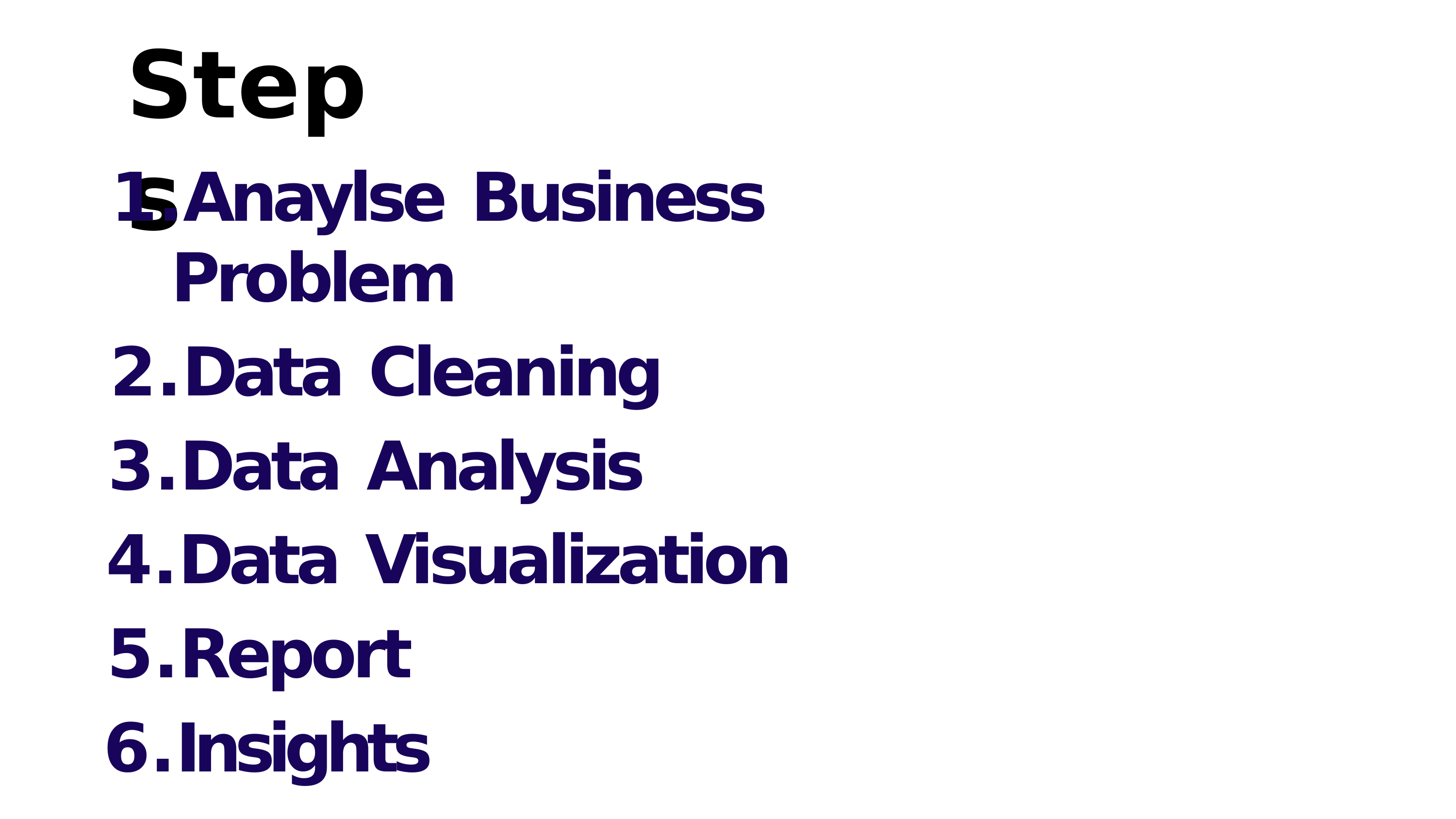

# Steps
Anaylse Business Problem
Data Cleaning
Data Analysis
Data Visualization
Report
Insights